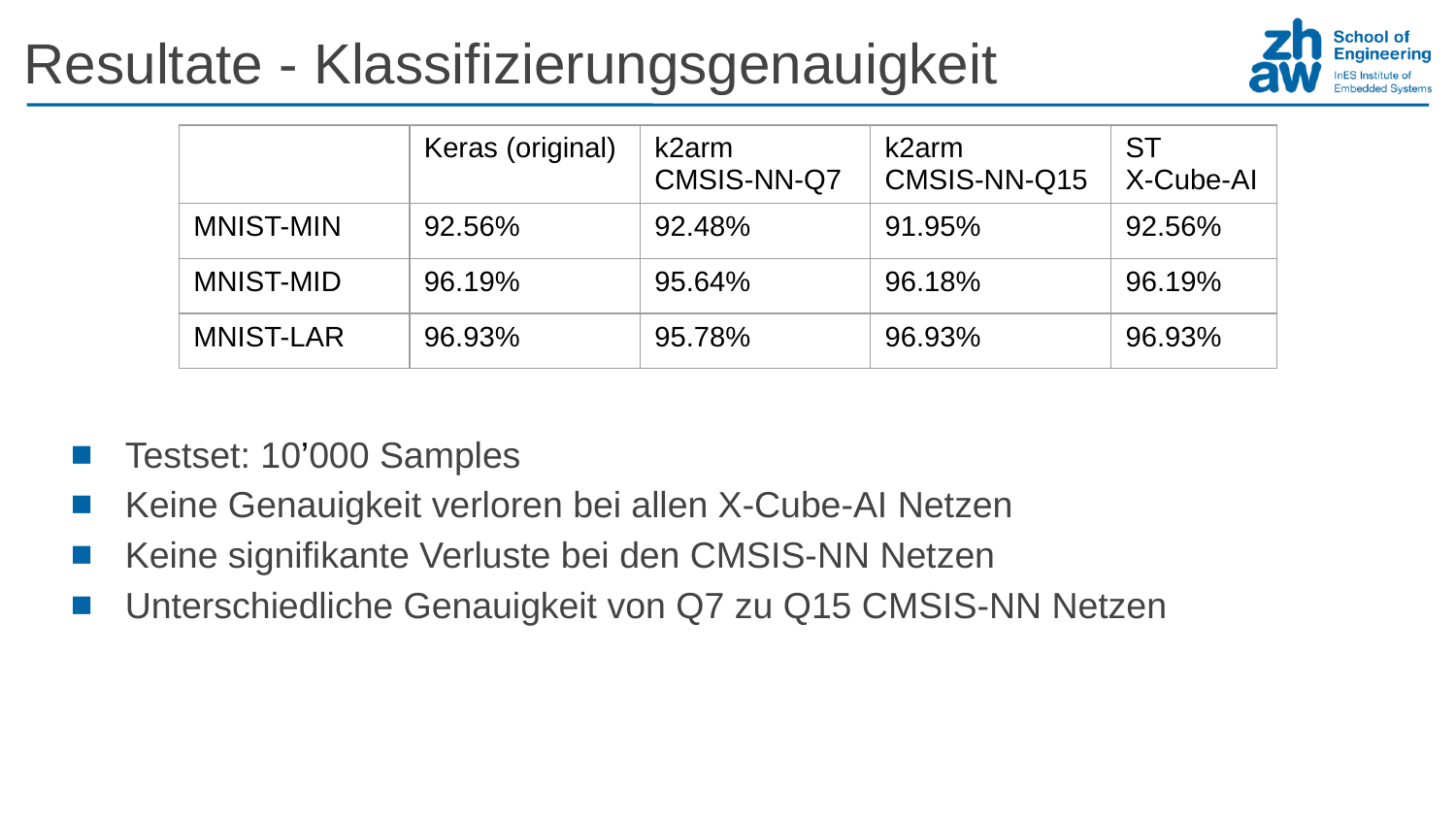

Resultate - Klassifizierungsgenauigkeit
|  | Keras (original) | k2arm CMSIS-NN-Q7 | k2arm CMSIS-NN-Q15 | ST X-Cube-AI |
| --- | --- | --- | --- | --- |
| MNIST-MIN | 92.56% | 92.48% | 91.95% | 92.56% |
| MNIST-MID | 96.19% | 95.64% | 96.18% | 96.19% |
| MNIST-LAR | 96.93% | 95.78% | 96.93% | 96.93% |
Testset: 10’000 Samples
Keine Genauigkeit verloren bei allen X-Cube-AI Netzen
Keine signifikante Verluste bei den CMSIS-NN Netzen
Unterschiedliche Genauigkeit von Q7 zu Q15 CMSIS-NN Netzen